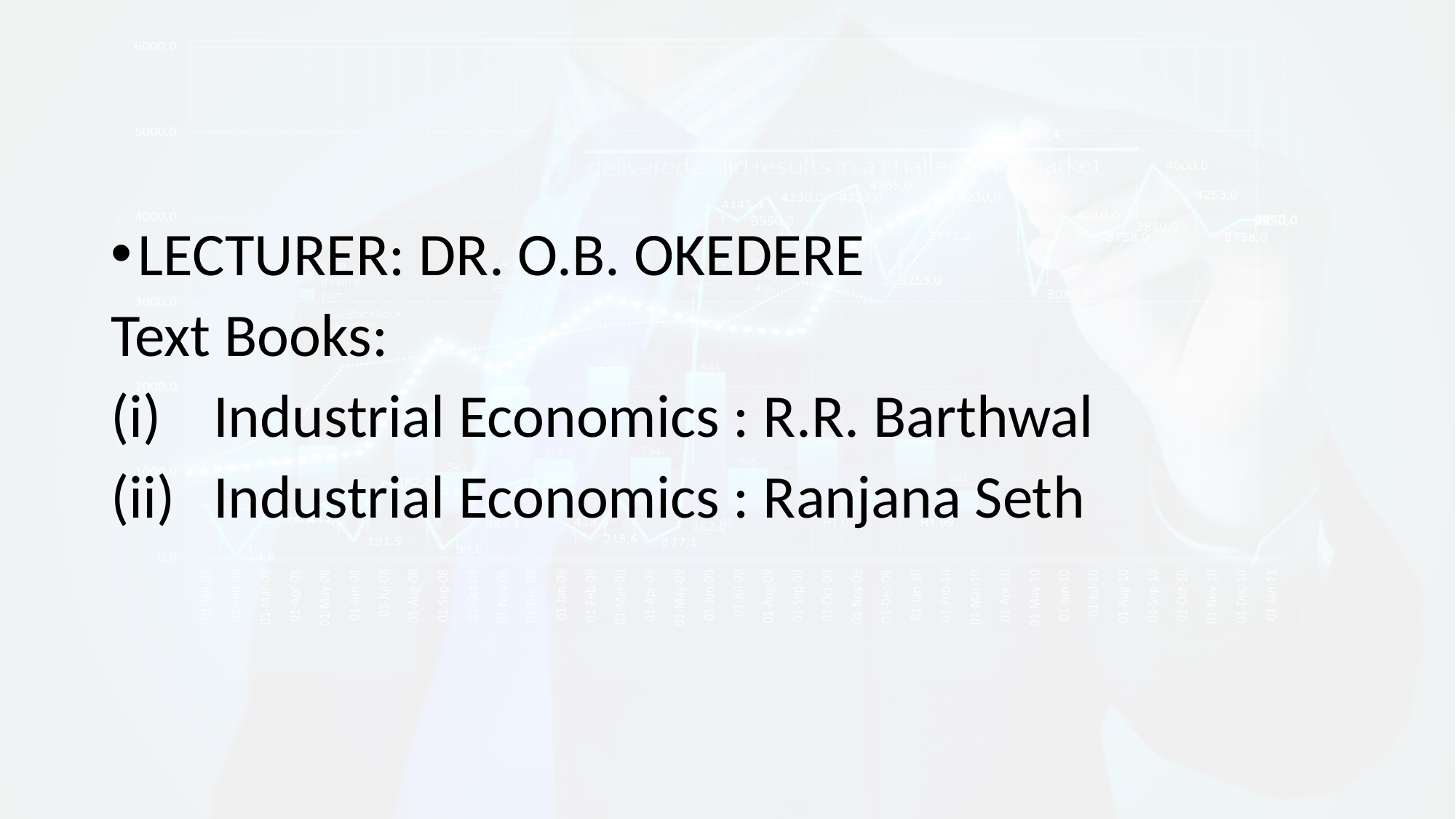

LECTURER: DR. O.B. OKEDERE
Text Books:
Industrial Economics : R.R. Barthwal
Industrial Economics : Ranjana Seth